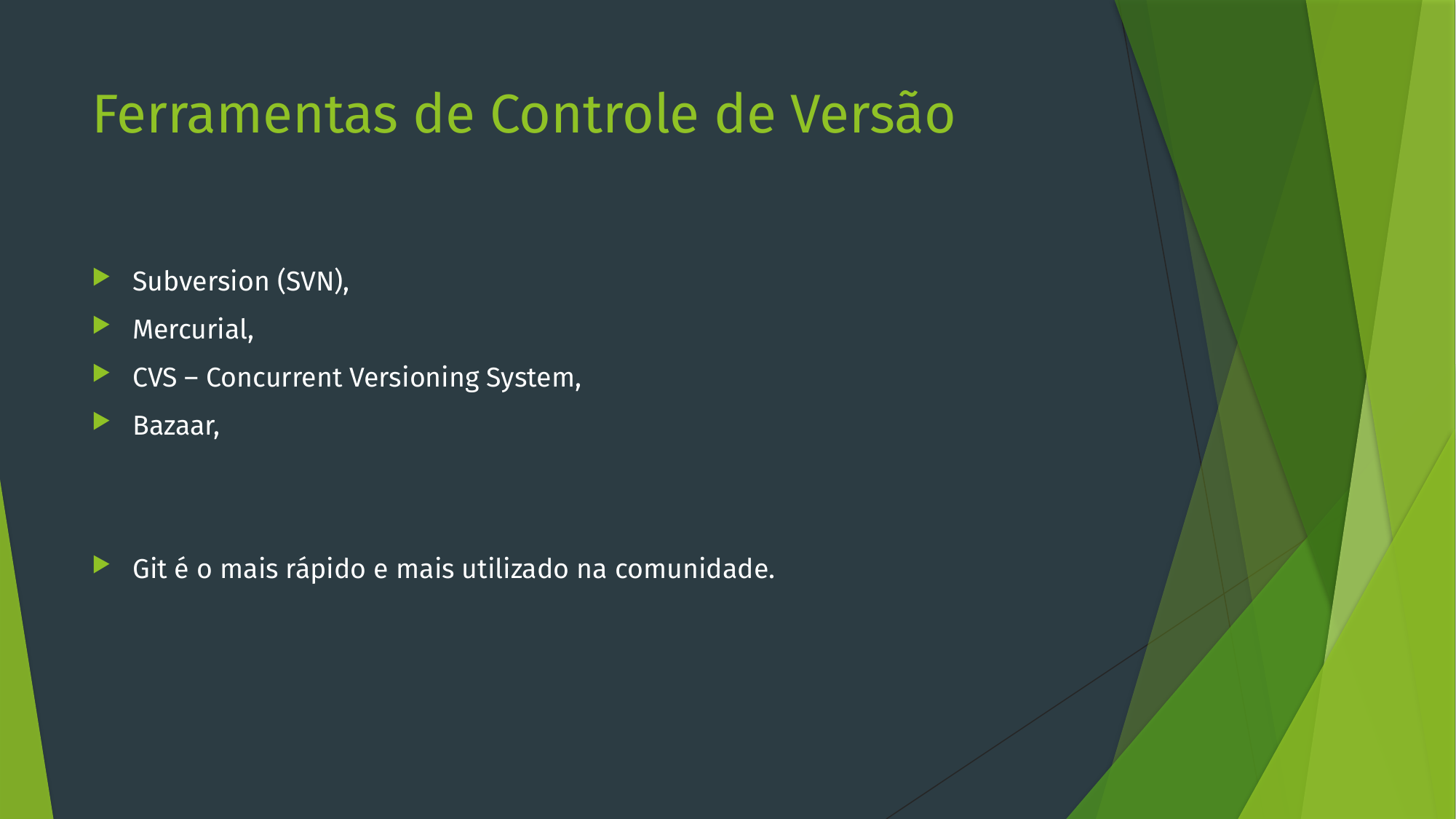

# Ferramentas de Controle de Versão
Subversion (SVN),
Mercurial,
CVS – Concurrent Versioning System,
Bazaar,

Git é o mais rápido e mais utilizado na comunidade.